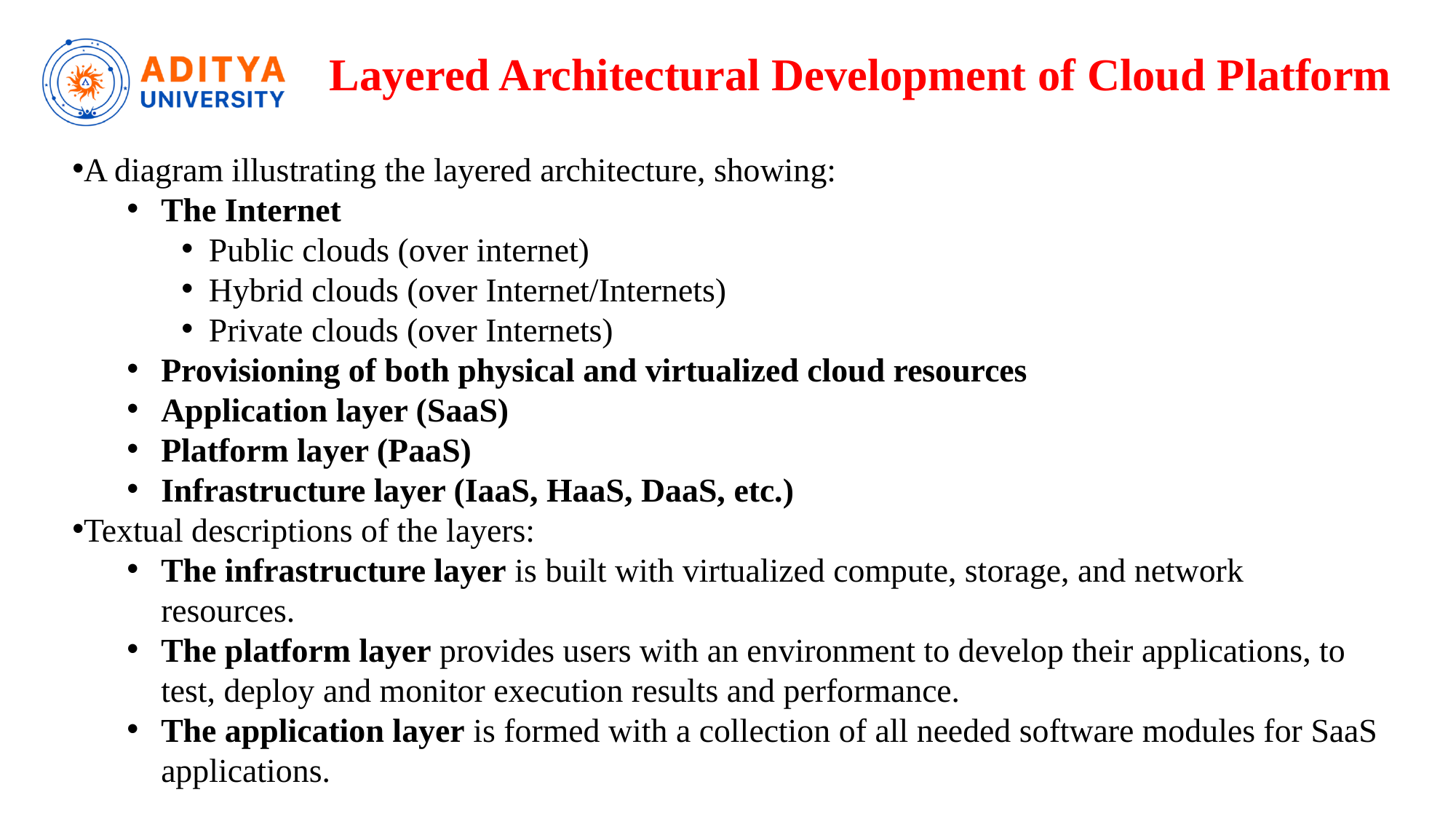

Layered Architectural Development of Cloud Platform
A diagram illustrating the layered architecture, showing:
The Internet
Public clouds (over internet)
Hybrid clouds (over Internet/Internets)
Private clouds (over Internets)
Provisioning of both physical and virtualized cloud resources
Application layer (SaaS)
Platform layer (PaaS)
Infrastructure layer (IaaS, HaaS, DaaS, etc.)
Textual descriptions of the layers:
The infrastructure layer is built with virtualized compute, storage, and network resources.
The platform layer provides users with an environment to develop their applications, to test, deploy and monitor execution results and performance.
The application layer is formed with a collection of all needed software modules for SaaS applications.